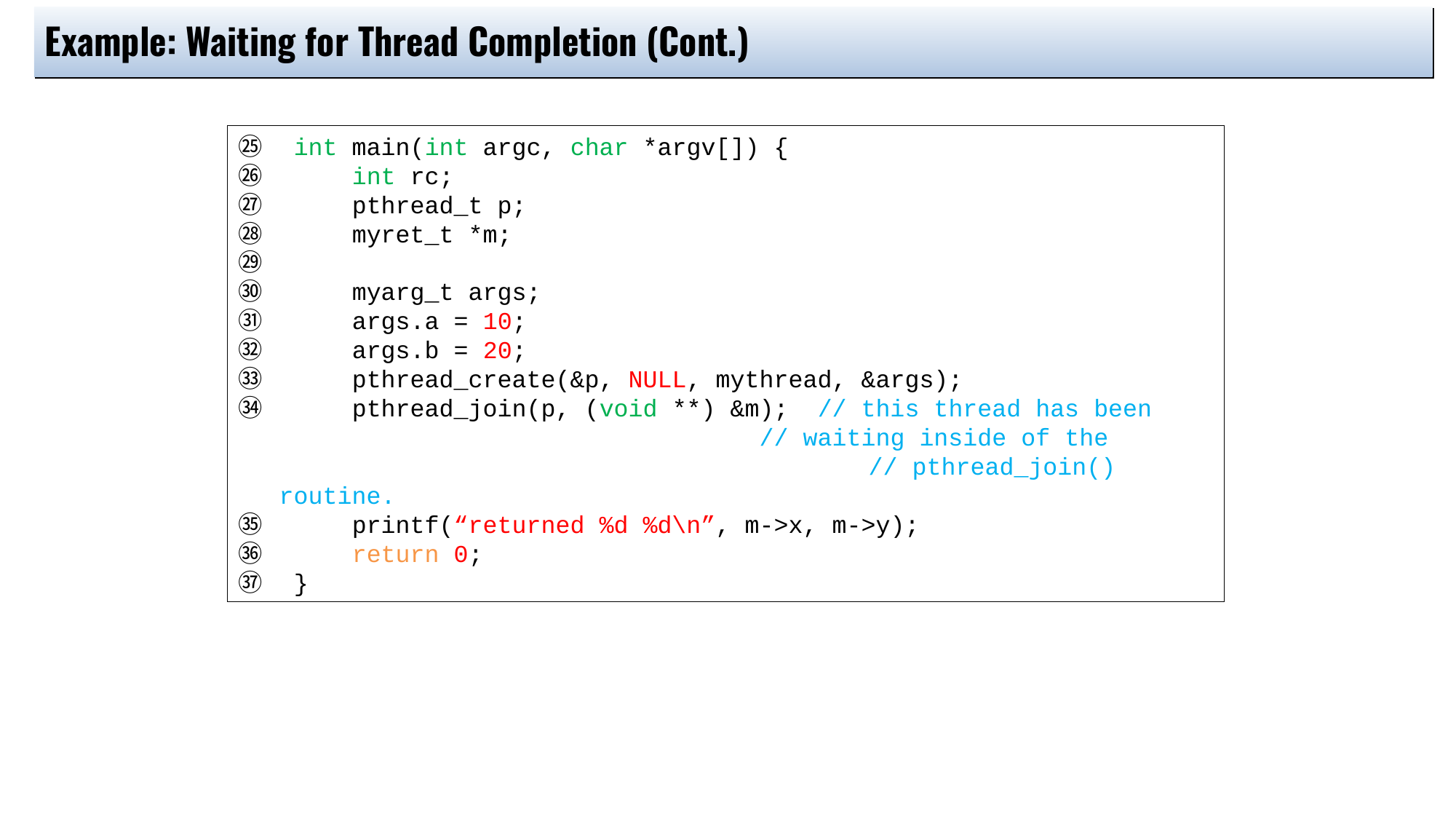

# Example: Waiting for Thread Completion (Cont.)
 int main(int argc, char *argv[]) {
     int rc;
     pthread_t p;
     myret_t *m;

     myarg_t args;
     args.a = 10;
     args.b = 20;
     pthread_create(&p, NULL, mythread, &args);
     pthread_join(p, (void **) &m);  // this thread has been					   // waiting inside of the 						   // pthread_join() routine.
     printf(“returned %d %d\n”, m->x, m->y);
     return 0;
 }